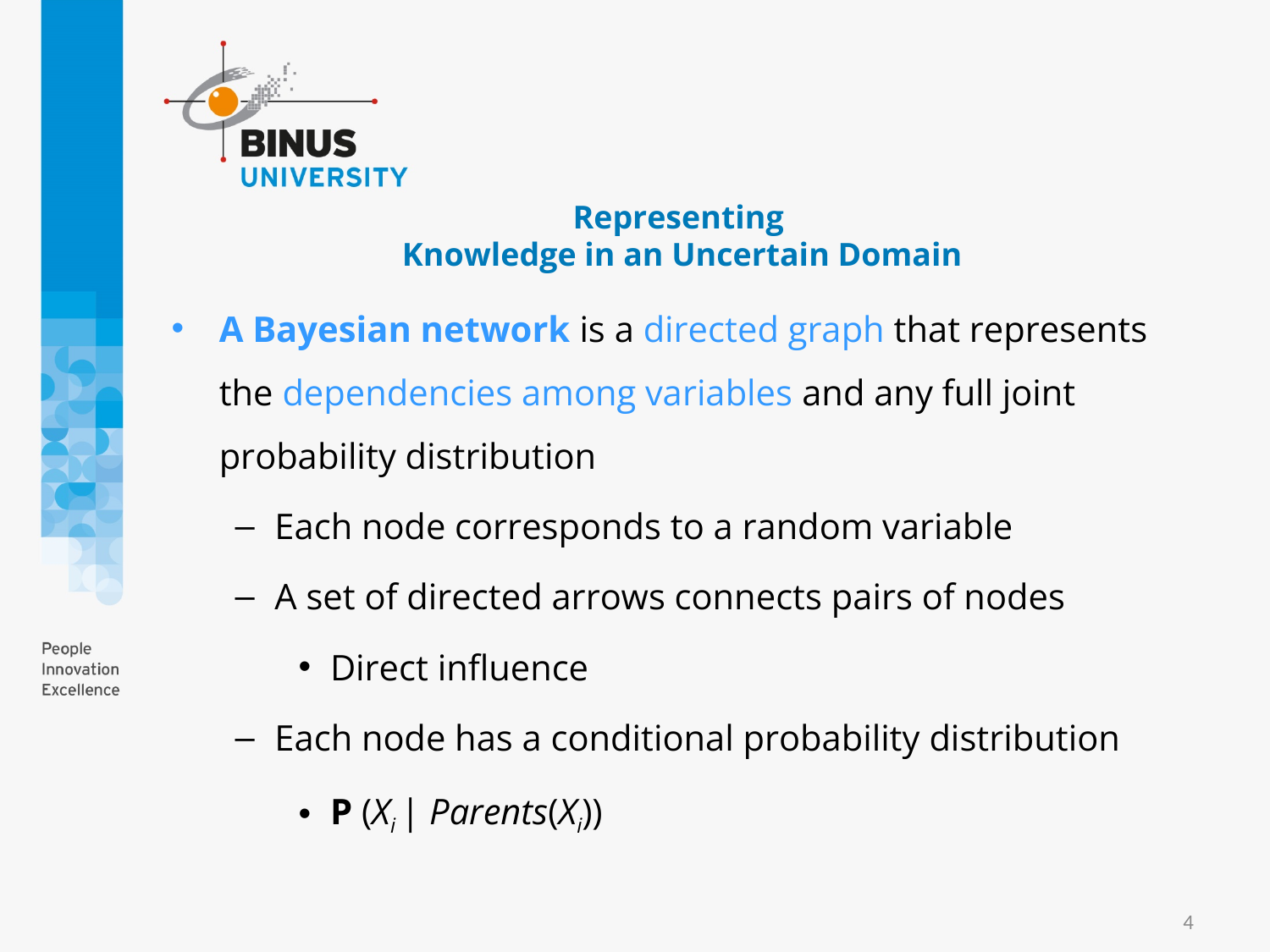

# Representing Knowledge in an Uncertain Domain
A Bayesian network is a directed graph that represents the dependencies among variables and any full joint probability distribution
Each node corresponds to a random variable
A set of directed arrows connects pairs of nodes
Direct influence
Each node has a conditional probability distribution
P (Xi | Parents(Xi))

4